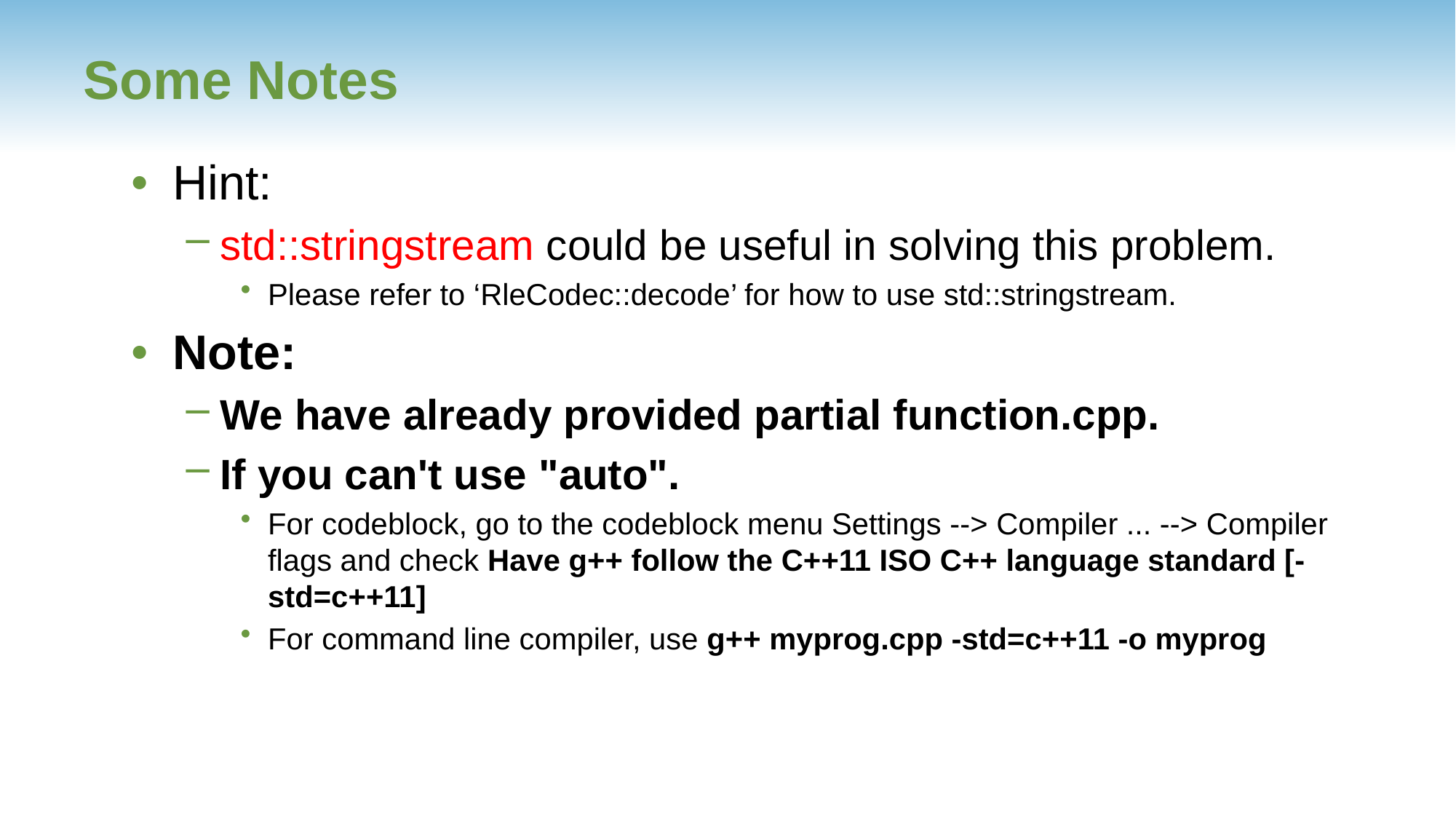

# Some Notes
Hint:
std::stringstream could be useful in solving this problem.
Please refer to ‘RleCodec::decode’ for how to use std::stringstream.
Note:
We have already provided partial function.cpp.
If you can't use "auto".
For codeblock, go to the codeblock menu Settings --> Compiler ... --> Compiler flags and check Have g++ follow the C++11 ISO C++ language standard [-std=c++11]
For command line compiler, use g++ myprog.cpp -std=c++11 -o myprog